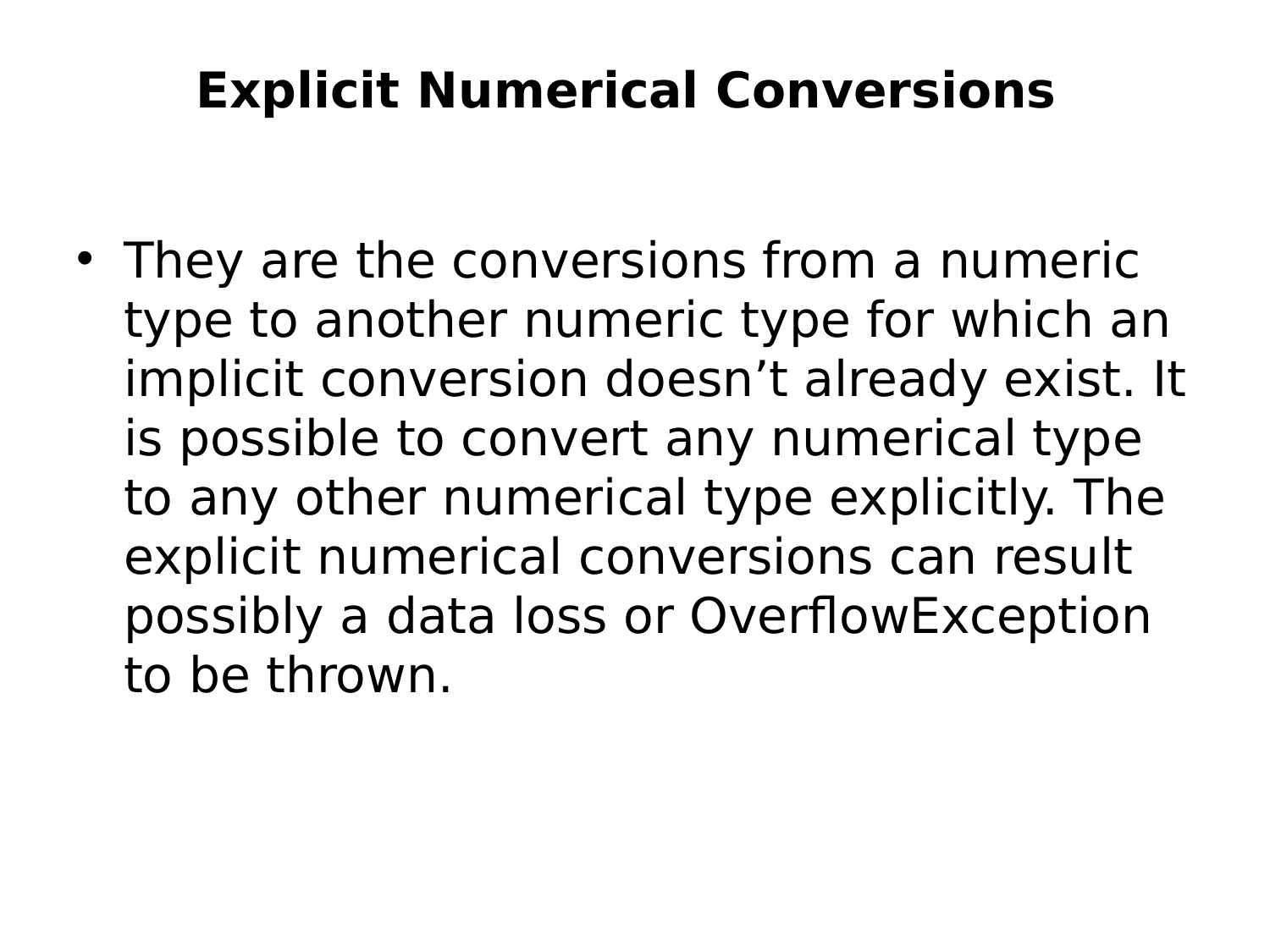

# Explicit Numerical Conversions
They are the conversions from a numeric type to another numeric type for which an implicit conversion doesn’t already exist. It is possible to convert any numerical type to any other numerical type explicitly. The explicit numerical conversions can result possibly a data loss or OverflowException to be thrown.